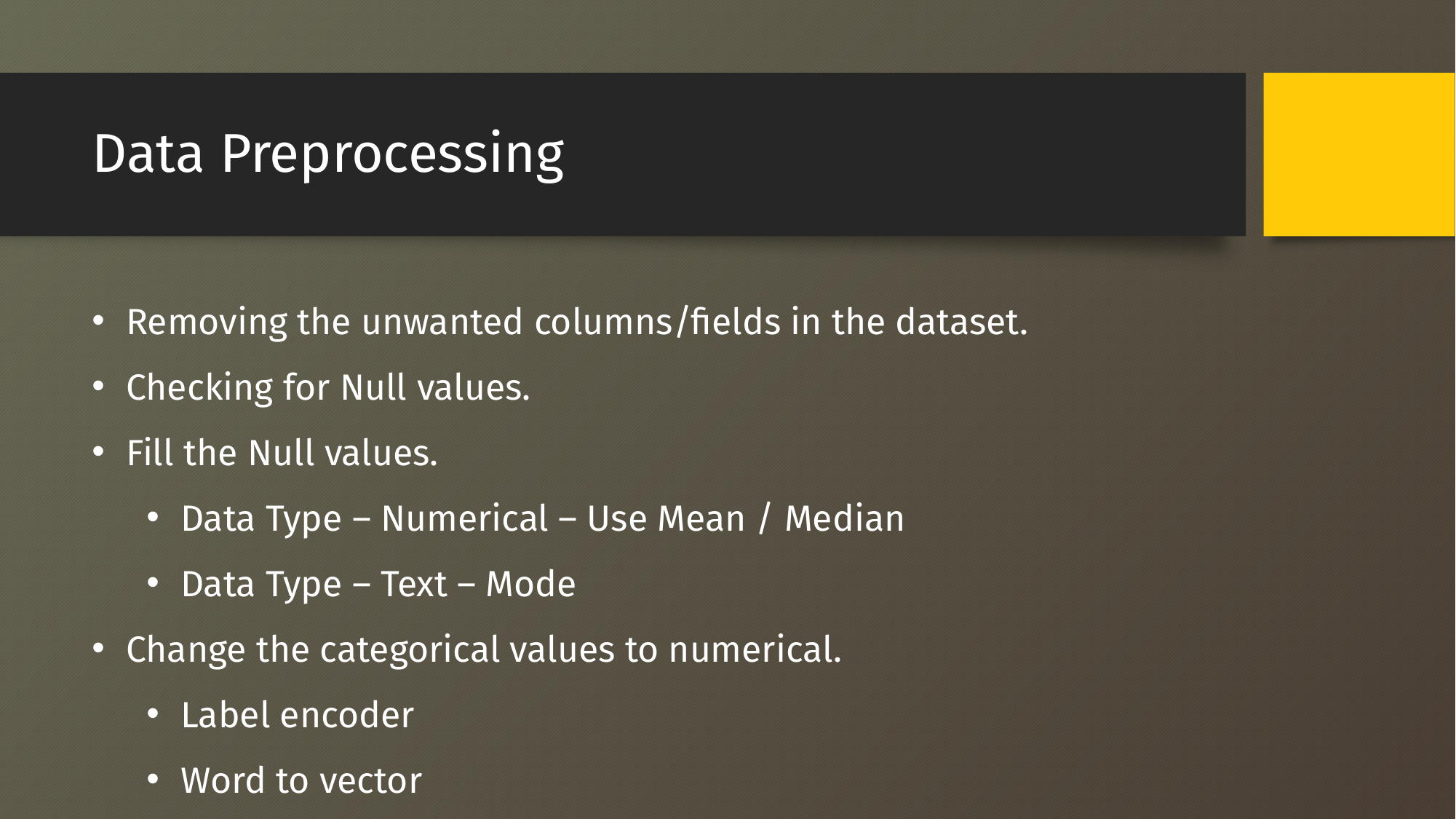

# Data Preprocessing
Removing the unwanted columns/fields in the dataset.
Checking for Null values.
Fill the Null values.
Data Type – Numerical – Use Mean / Median
Data Type – Text – Mode
Change the categorical values to numerical.
Label encoder
Word to vector